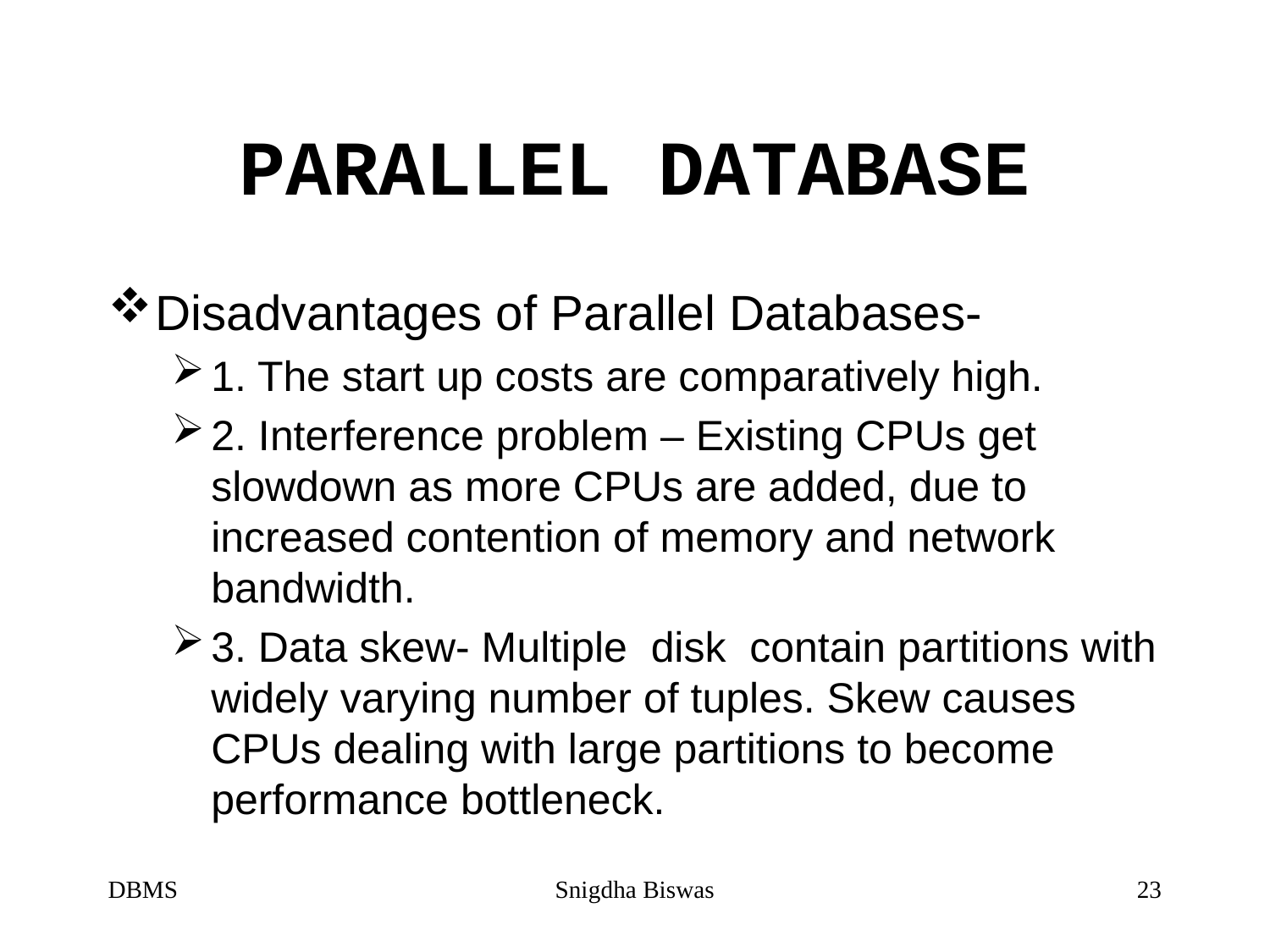

# PARALLEL DATABASE
Disadvantages of Parallel Databases-
1. The start up costs are comparatively high.
2. Interference problem – Existing CPUs get slowdown as more CPUs are added, due to increased contention of memory and network bandwidth.
3. Data skew- Multiple  disk  contain partitions with widely varying number of tuples. Skew causes CPUs dealing with large partitions to become performance bottleneck.
DBMS
Snigdha Biswas
23